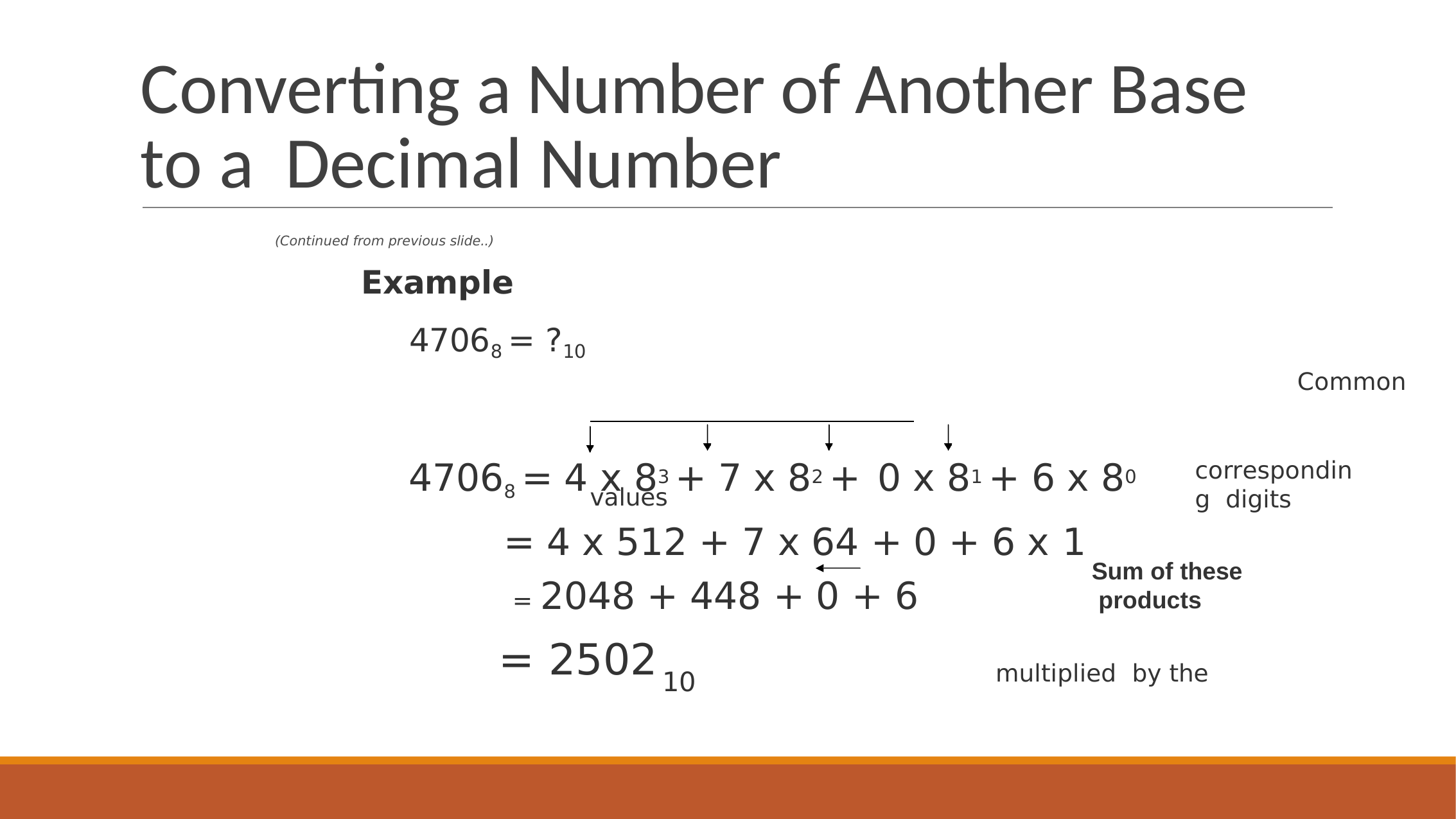

# Converting a Number of Another Base to a  Decimal Number
(Continued from previous slide..)
Example
47068 = ?10
Common
                                          								       values
					multiplied  by the

47068 = 4 x 83 + 7 x 82 + 0 x 81 + 6 x 80
= 4 x 512 + 7 x 64 + 0 + 6 x 1
corresponding  digits
Sum of these  products

= 2048 + 448 + 0 + 6
= 2502
10